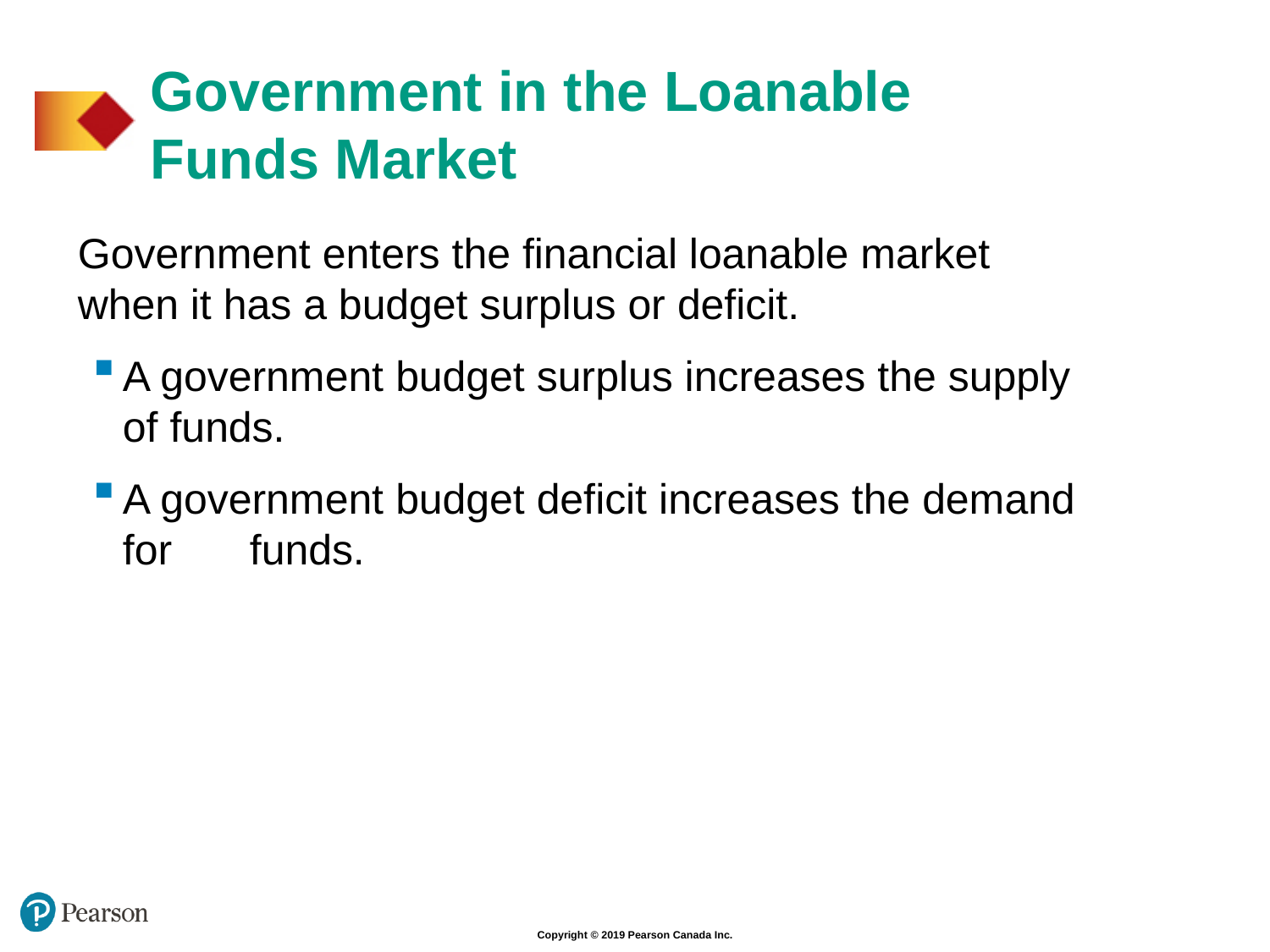

# Government in the Loanable Funds Market
Government enters the financial loanable market when it has a budget surplus or deficit.
A government budget surplus increases the supply of funds.
A government budget deficit increases the demand for 	funds.